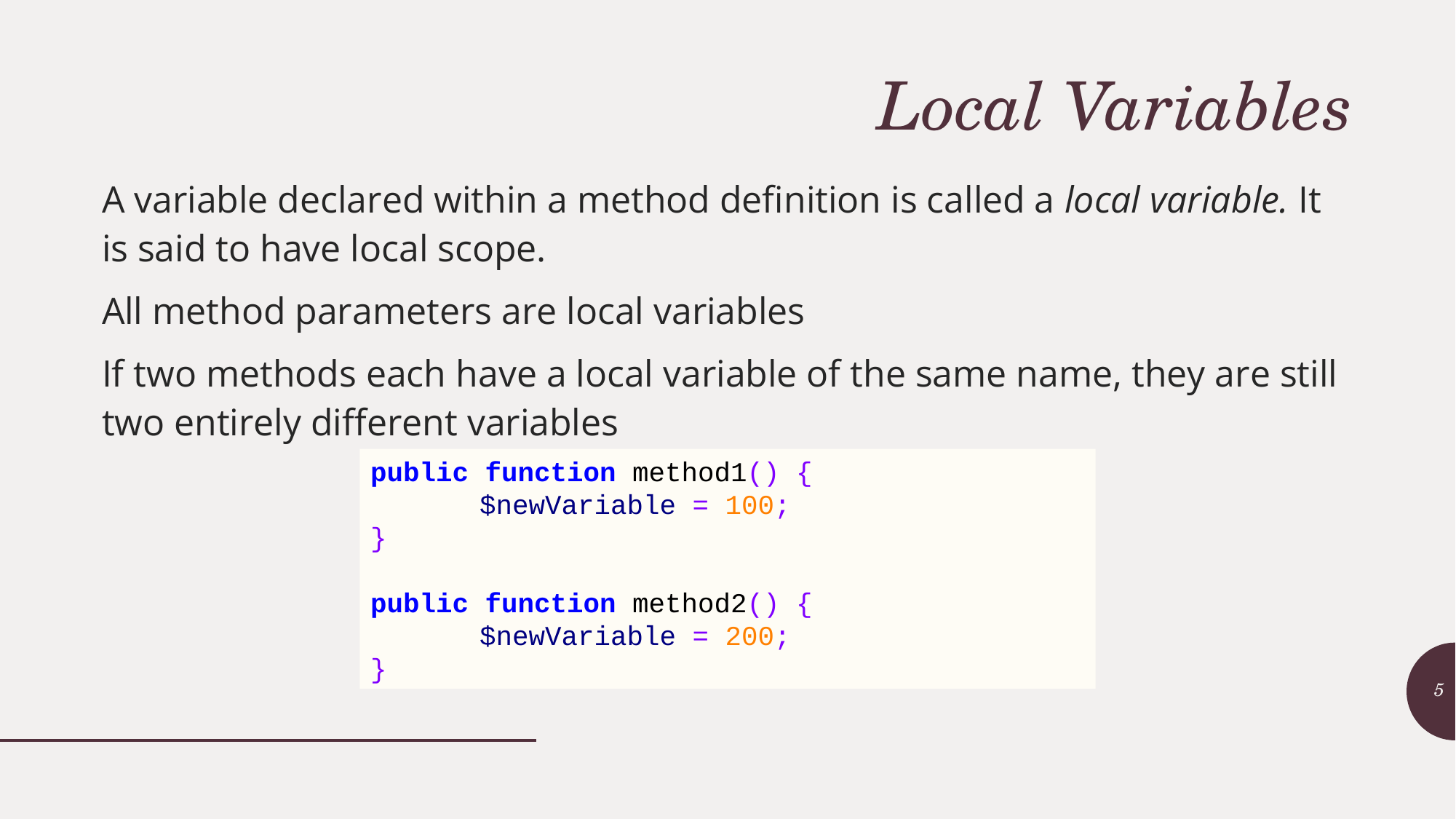

# Local Variables
A variable declared within a method definition is called a local variable. It is said to have local scope.
All method parameters are local variables
If two methods each have a local variable of the same name, they are still two entirely different variables

public function method1() {
	$newVariable = 100;
}

public function method2() {
	$newVariable = 200;
}
5